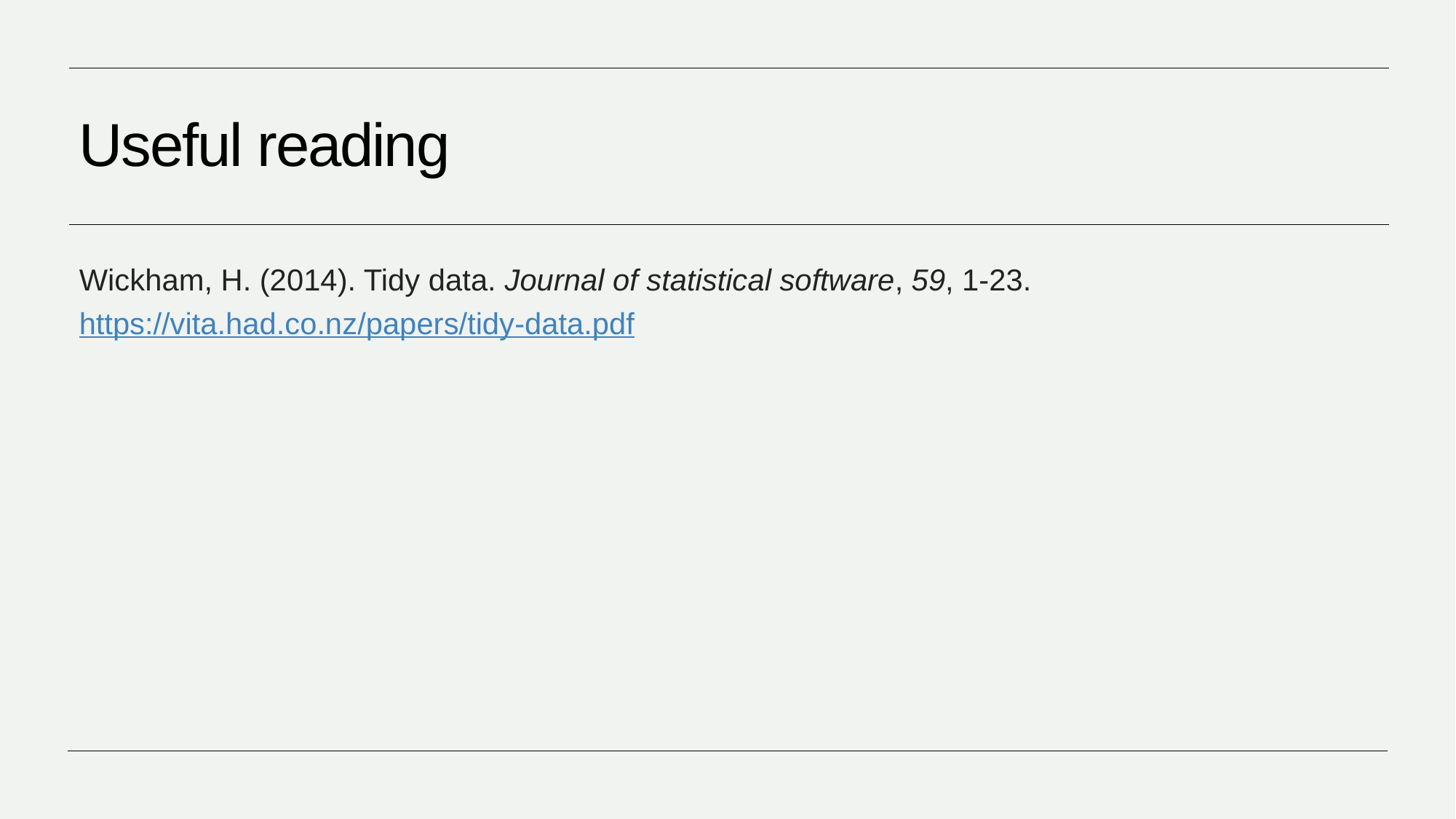

# Useful reading
Wickham, H. (2014). Tidy data. Journal of statistical software, 59, 1-23. https://vita.had.co.nz/papers/tidy-data.pdf